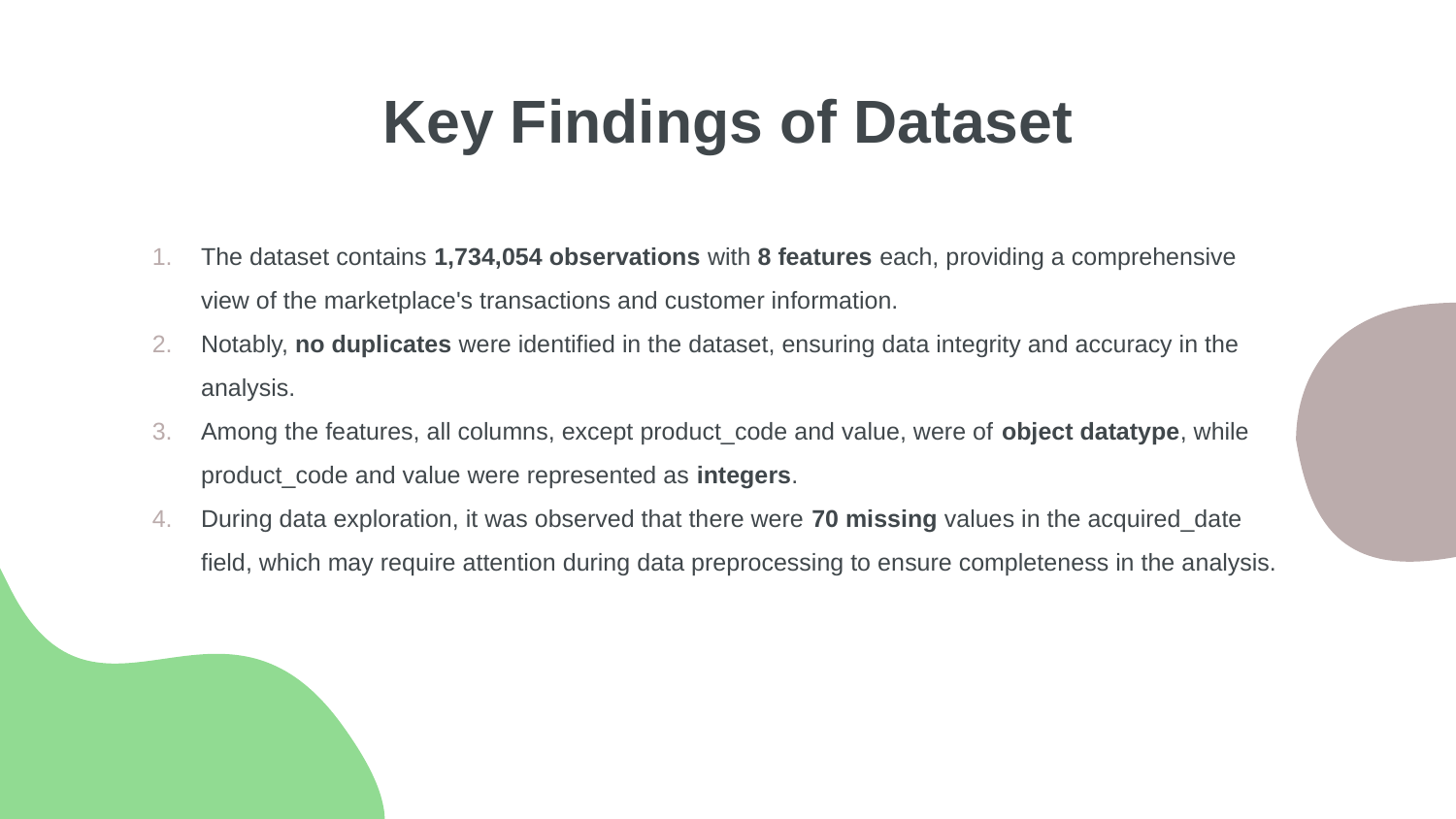

# Key Findings of Dataset

The dataset contains 1,734,054 observations with 8 features each, providing a comprehensive view of the marketplace's transactions and customer information.
Notably, no duplicates were identified in the dataset, ensuring data integrity and accuracy in the analysis.
Among the features, all columns, except product_code and value, were of object datatype, while product_code and value were represented as integers.
During data exploration, it was observed that there were 70 missing values in the acquired_date field, which may require attention during data preprocessing to ensure completeness in the analysis.